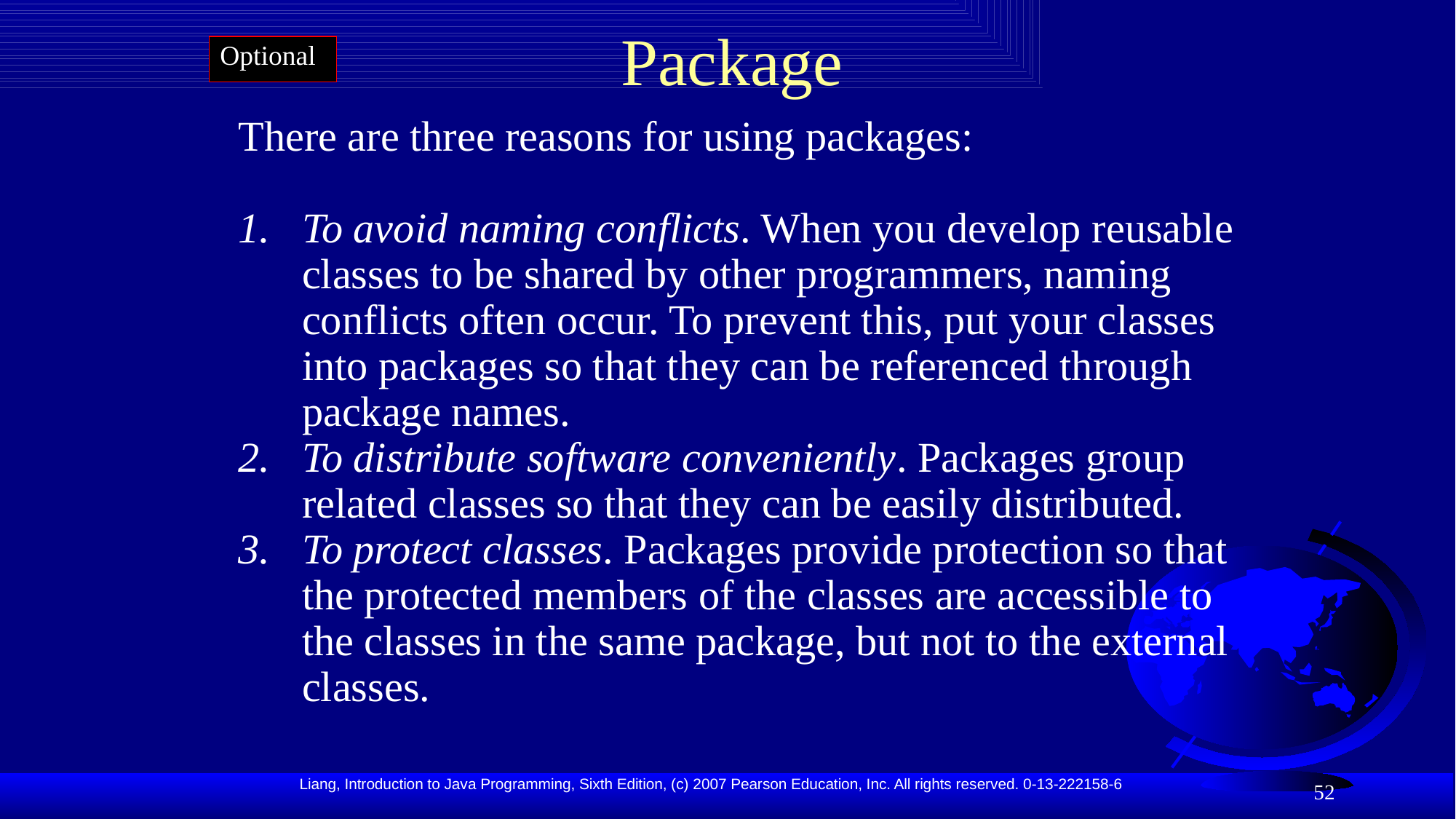

# Package
Optional
There are three reasons for using packages:

To avoid naming conflicts. When you develop reusable classes to be shared by other programmers, naming conflicts often occur. To prevent this, put your classes into packages so that they can be referenced through package names.
To distribute software conveniently. Packages group related classes so that they can be easily distributed.
To protect classes. Packages provide protection so that the protected members of the classes are accessible to the classes in the same package, but not to the external classes.
52